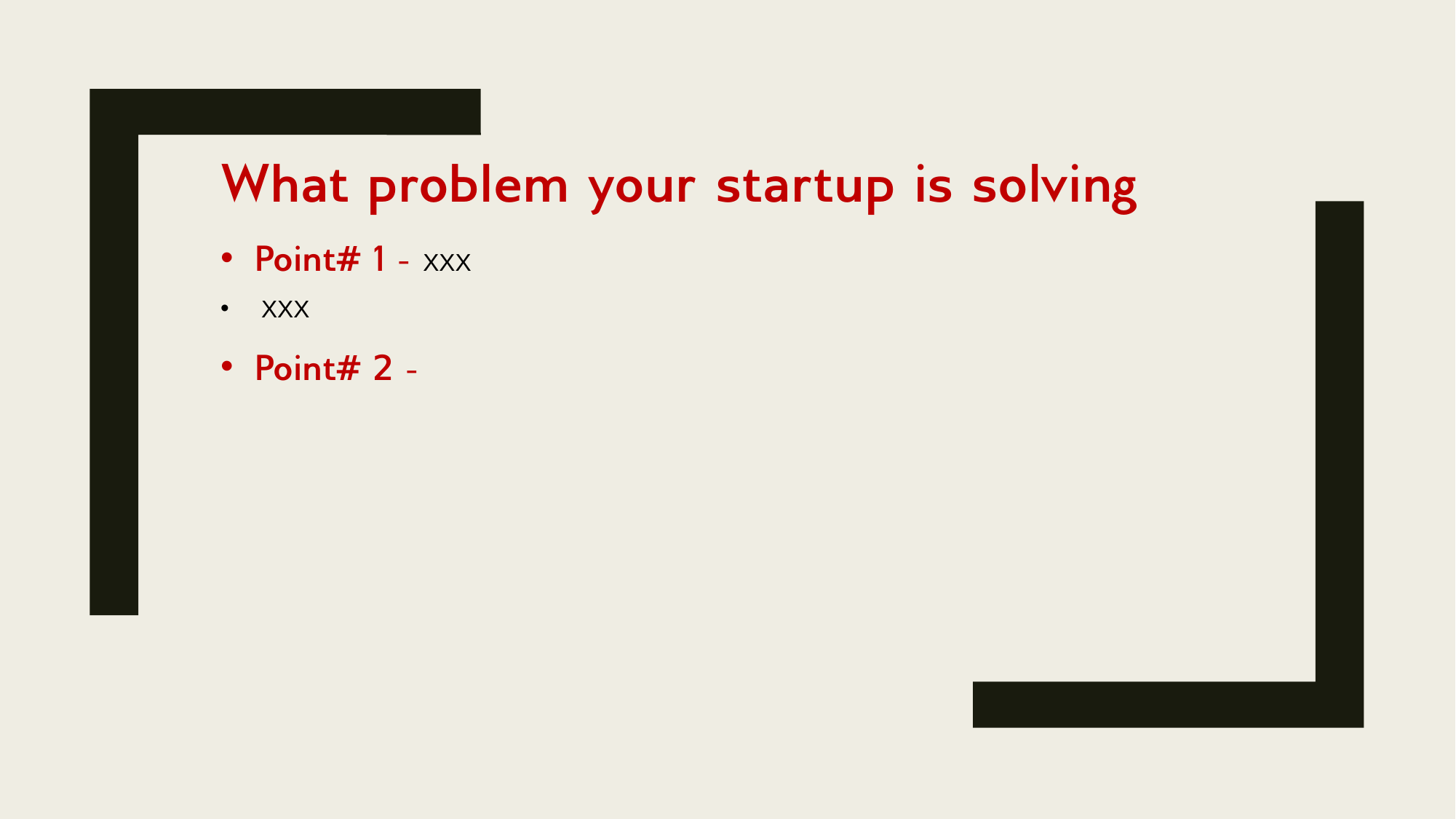

What problem your startup is solving
Point# 1 - XXX
 XXX
Point# 2 -